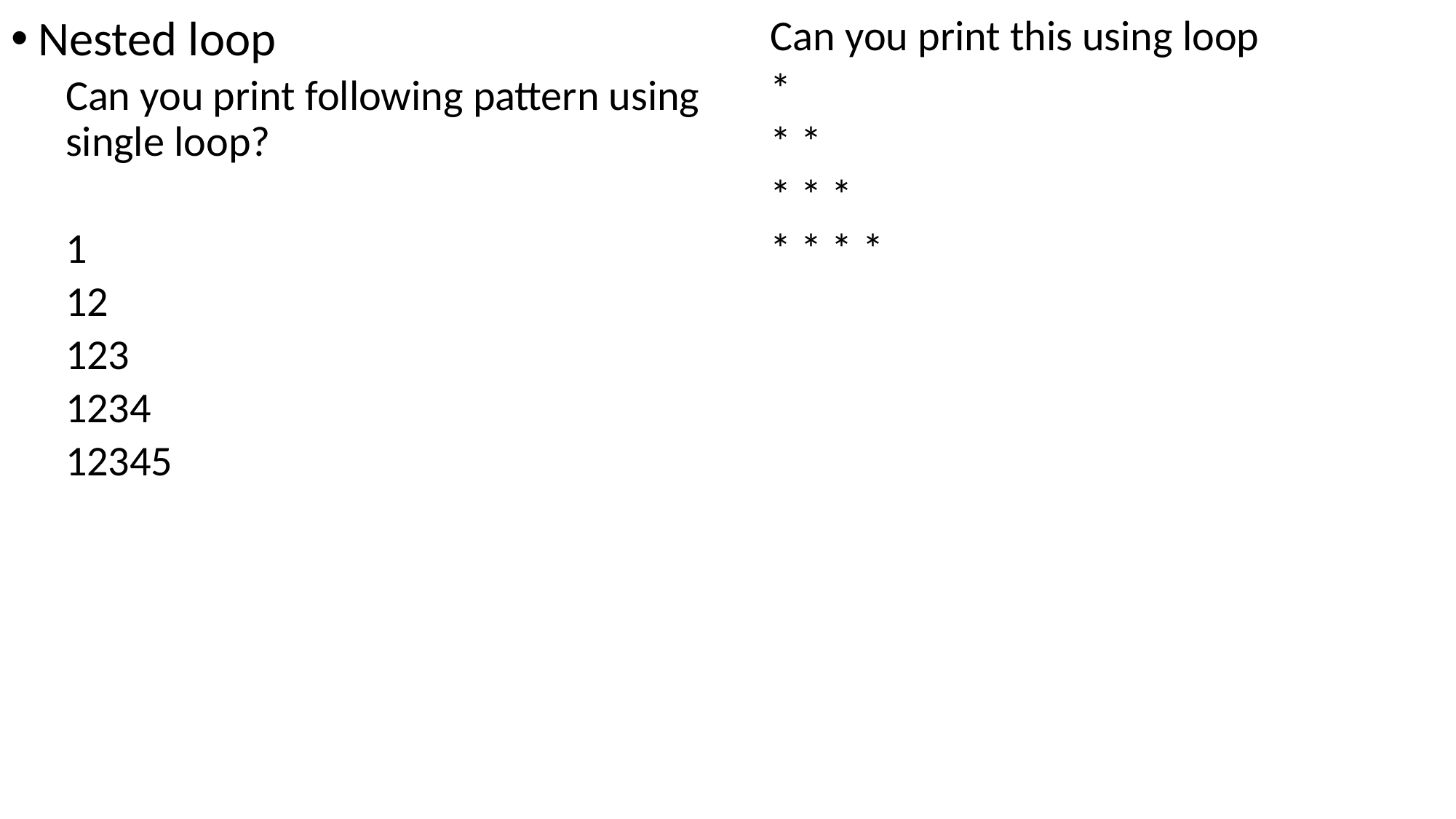

Nested loop
Can you print following pattern using  single loop?

1
12
123
1234
12345

Can you print this using loop
*
* *
* * *
* * * *